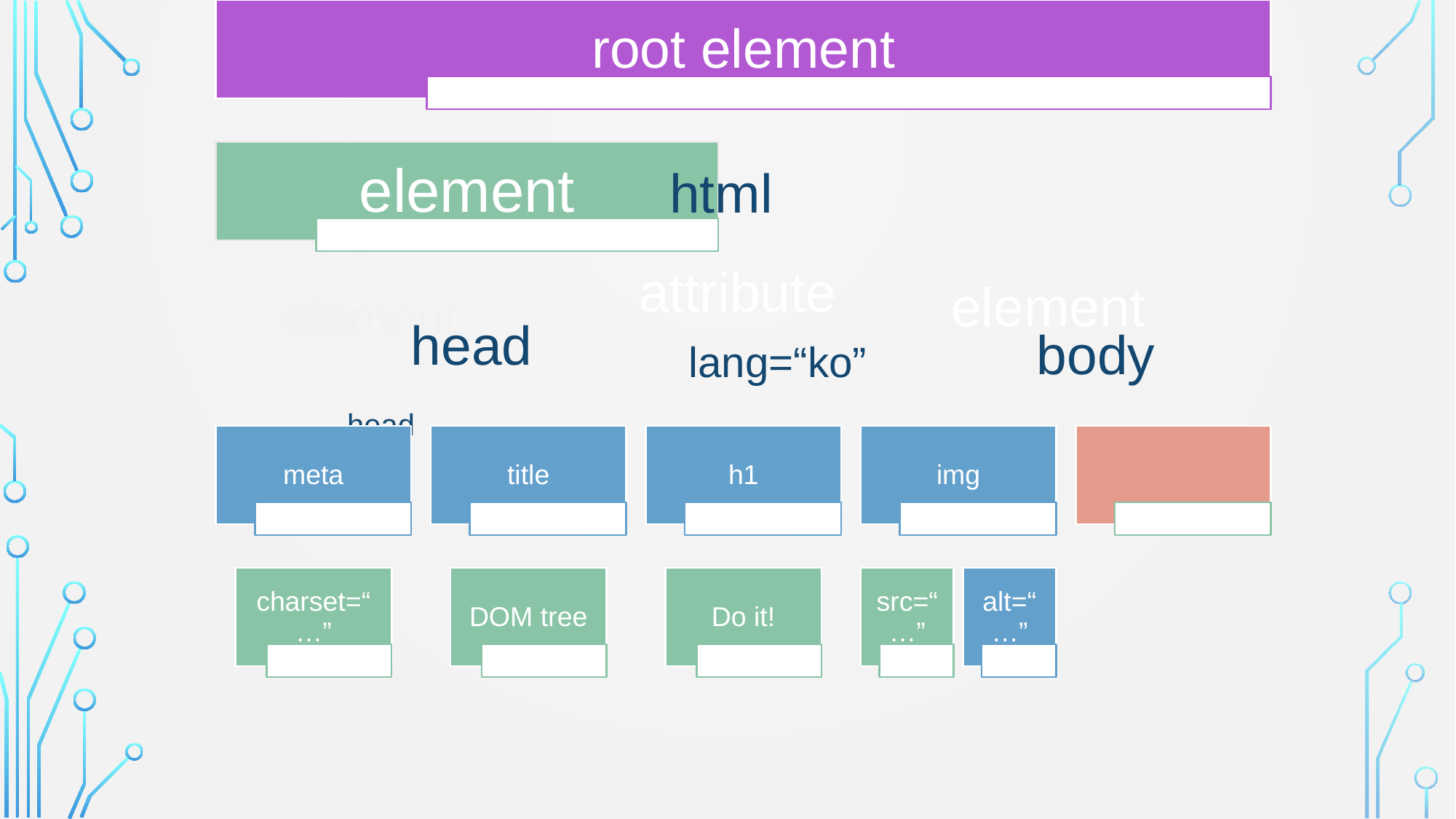

root element
meta
title
h1
img
src=“…”
alt=“…”
Do it!
DOM tree
charset=“…”
element
html
attribute
element
element
head
body
lang=“ko”
head